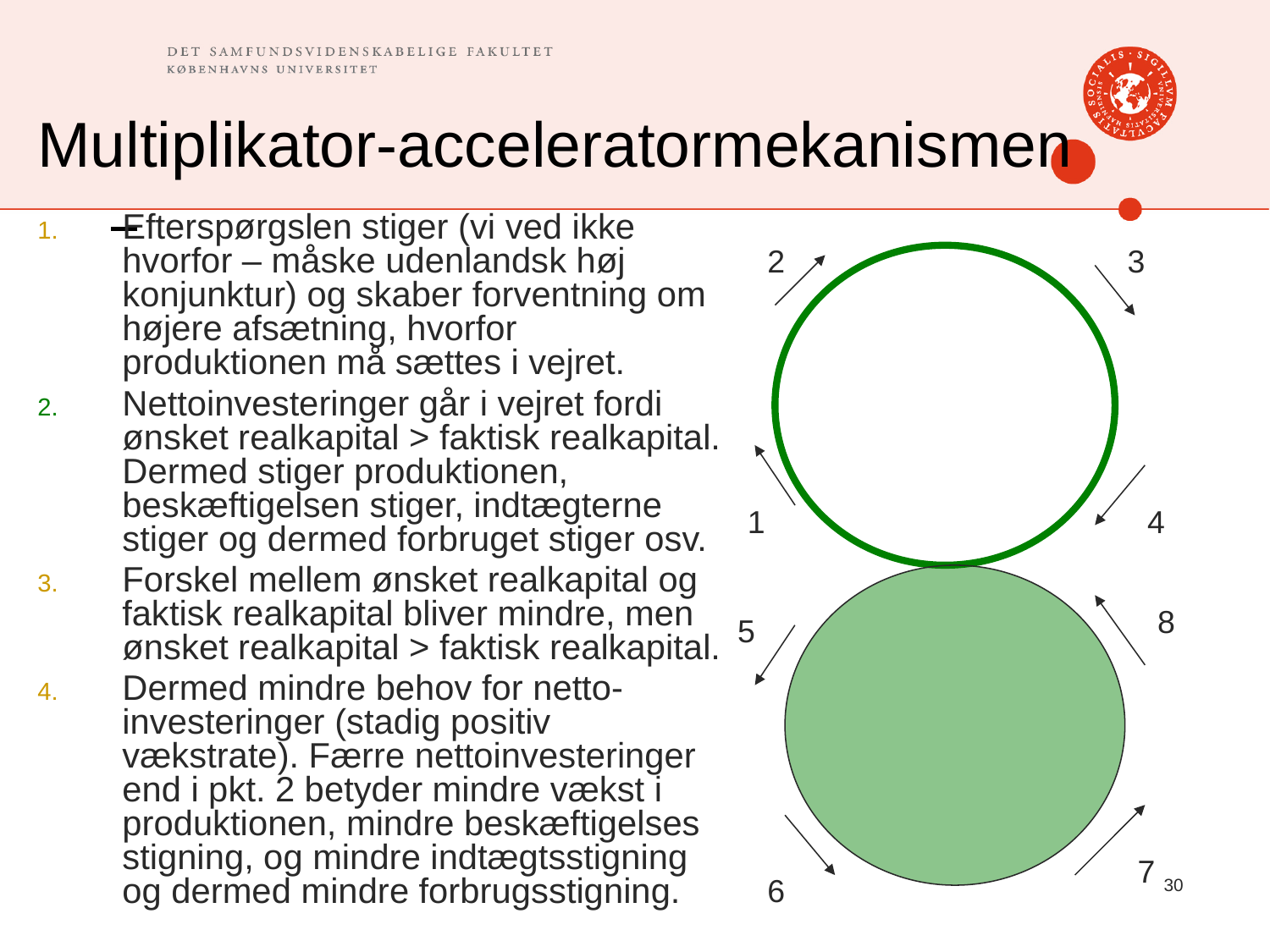

# Multiplikator-acceleratormekanismen
Efterspørgslen stiger (vi ved ikke hvorfor – måske udenlandsk høj konjunktur) og skaber forventning om højere afsætning, hvorfor produktionen må sættes i vejret.
Nettoinvesteringer går i vejret fordi ønsket realkapital > faktisk realkapital. Dermed stiger produktionen, beskæftigelsen stiger, indtægterne stiger og dermed forbruget stiger osv.
Forskel mellem ønsket realkapital og faktisk realkapital bliver mindre, men ønsket realkapital > faktisk realkapital.
Dermed mindre behov for netto-investeringer (stadig positiv vækstrate). Færre nettoinvesteringer end i pkt. 2 betyder mindre vækst i produktionen, mindre beskæftigelses stigning, og mindre indtægtsstigning og dermed mindre forbrugsstigning.
2
3

1
4

8

5

7
6
30